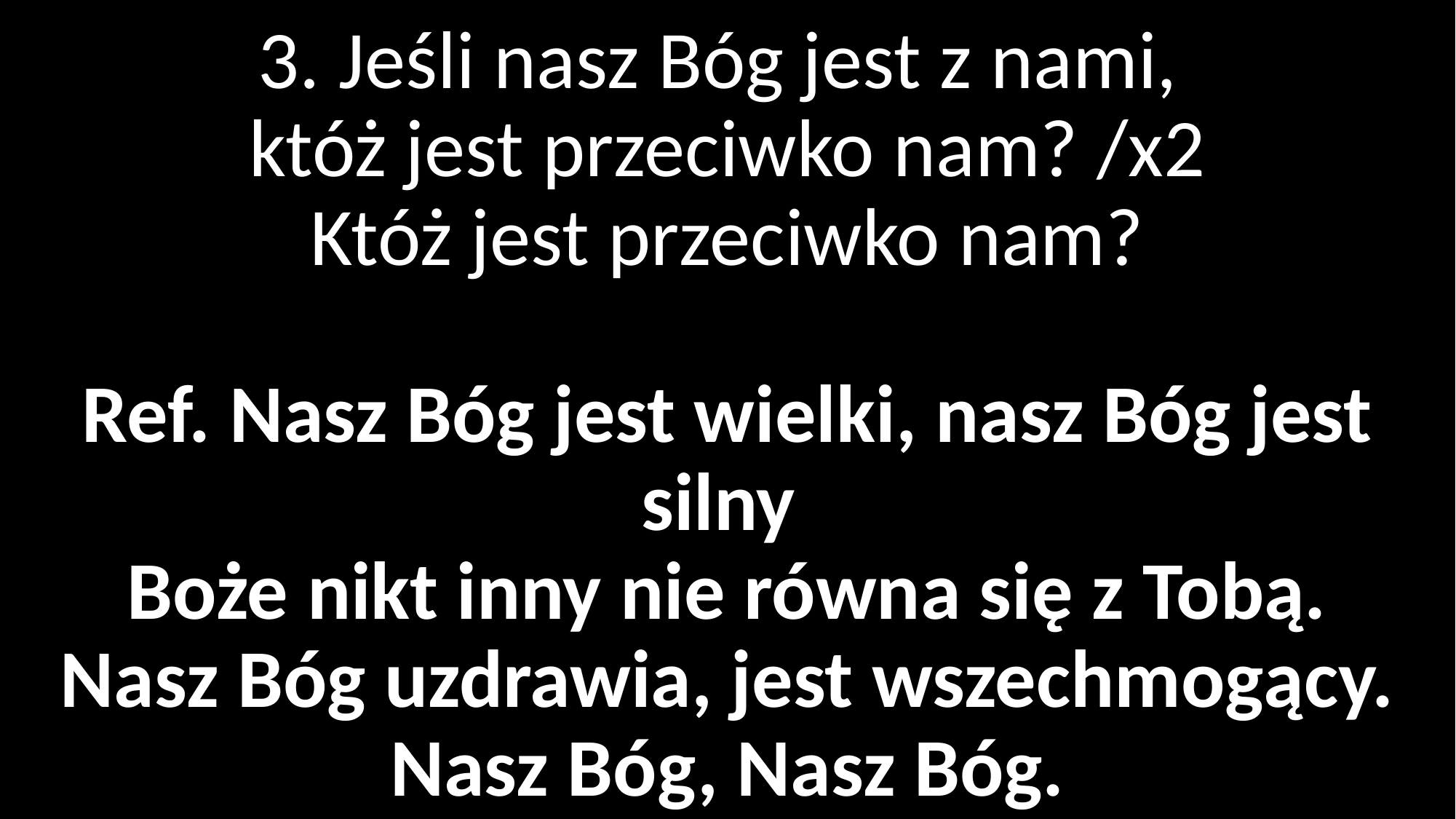

# 3. Jeśli nasz Bóg jest z nami, któż jest przeciwko nam? /x2 Któż jest przeciwko nam? Ref. Nasz Bóg jest wielki, nasz Bóg jest silny Boże nikt inny nie równa się z Tobą. Nasz Bóg uzdrawia, jest wszechmogący. Nasz Bóg, Nasz Bóg.